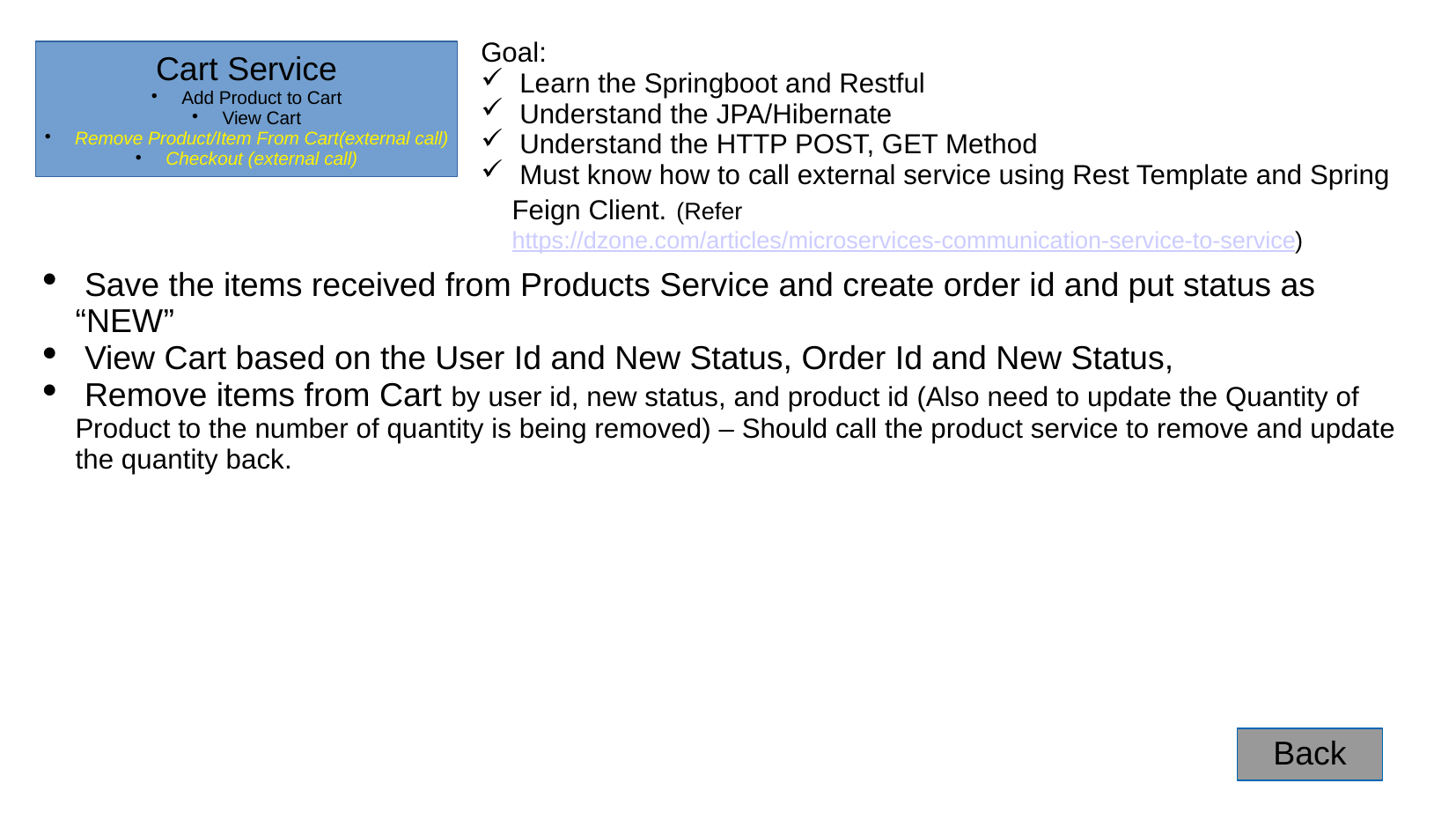

Goal:
 Learn the Springboot and Restful
 Understand the JPA/Hibernate
 Understand the HTTP POST, GET Method
 Must know how to call external service using Rest Template and Spring Feign Client. (Refer https://dzone.com/articles/microservices-communication-service-to-service)
Cart Service
Add Product to Cart
View Cart
Remove Product/Item From Cart(external call)
Checkout (external call)
 Save the items received from Products Service and create order id and put status as “NEW”
 View Cart based on the User Id and New Status, Order Id and New Status,
 Remove items from Cart by user id, new status, and product id (Also need to update the Quantity of Product to the number of quantity is being removed) – Should call the product service to remove and update the quantity back.
Back